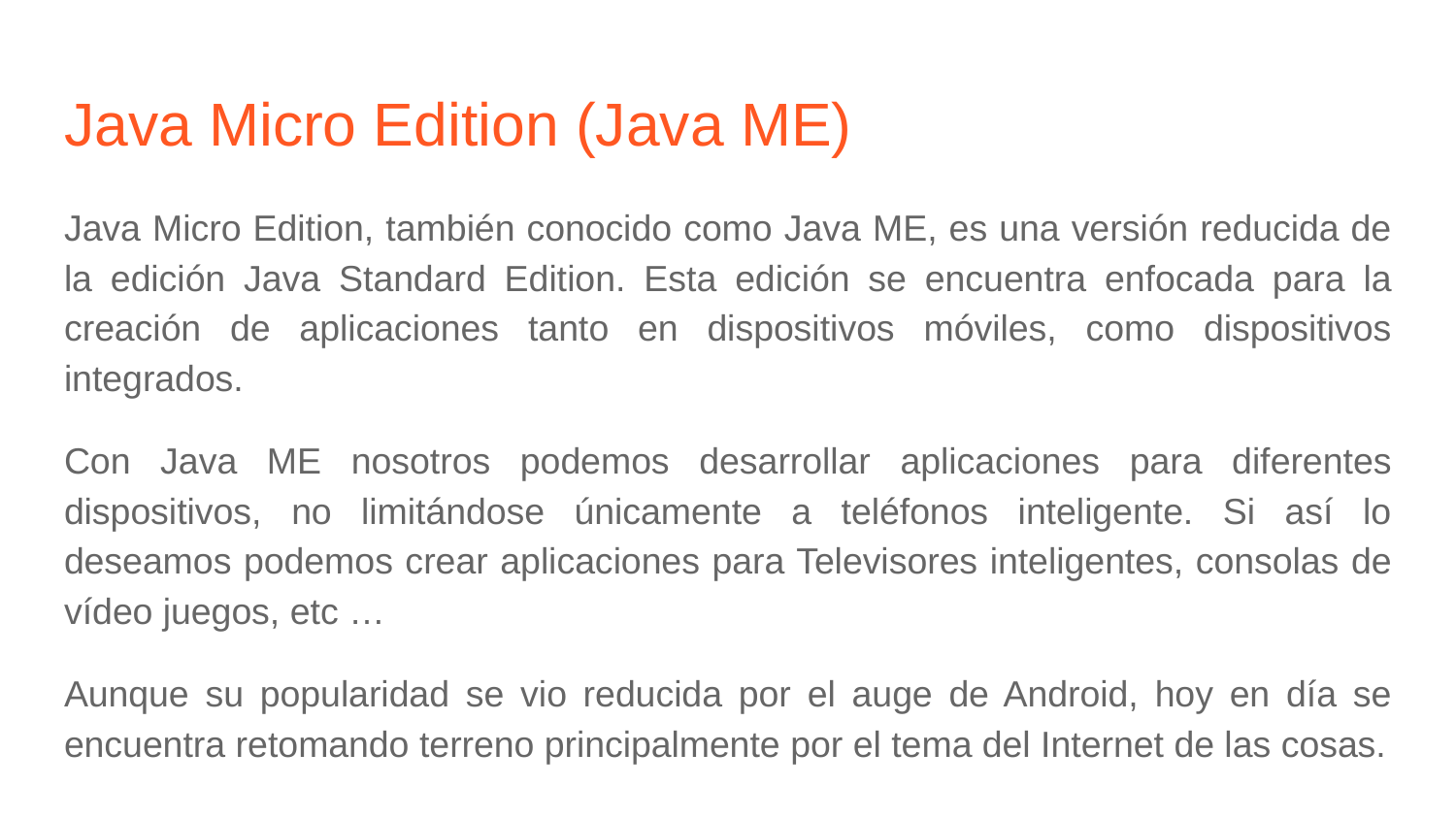

# Java Micro Edition (Java ME)
Java Micro Edition, también conocido como Java ME, es una versión reducida de la edición Java Standard Edition. Esta edición se encuentra enfocada para la creación de aplicaciones tanto en dispositivos móviles, como dispositivos integrados.
Con Java ME nosotros podemos desarrollar aplicaciones para diferentes dispositivos, no limitándose únicamente a teléfonos inteligente. Si así lo deseamos podemos crear aplicaciones para Televisores inteligentes, consolas de vídeo juegos, etc …
Aunque su popularidad se vio reducida por el auge de Android, hoy en día se encuentra retomando terreno principalmente por el tema del Internet de las cosas.